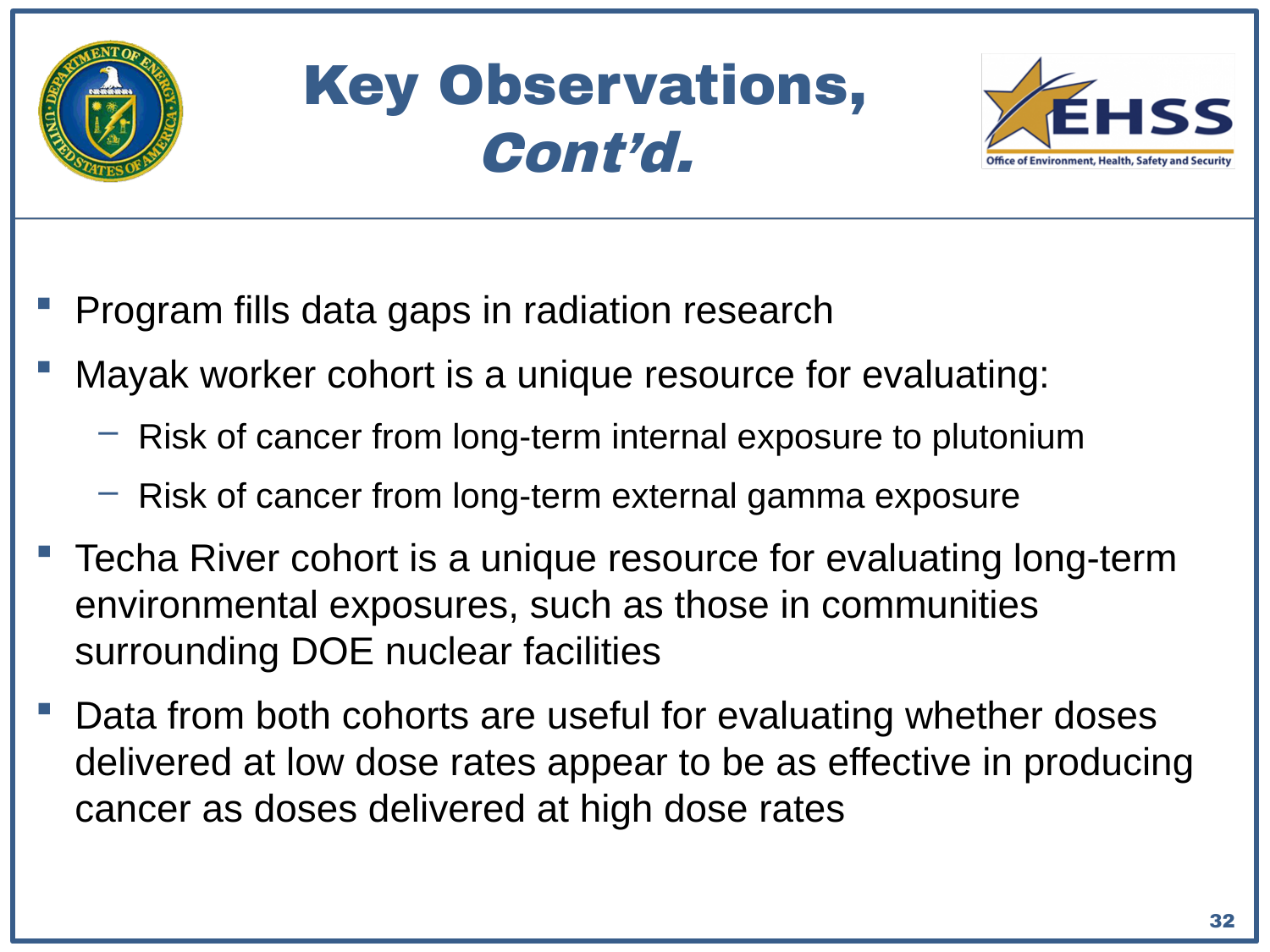

# Key Observations, Cont’d.
Program fills data gaps in radiation research
Mayak worker cohort is a unique resource for evaluating:
Risk of cancer from long-term internal exposure to plutonium
Risk of cancer from long-term external gamma exposure
Techa River cohort is a unique resource for evaluating long-term environmental exposures, such as those in communities surrounding DOE nuclear facilities
Data from both cohorts are useful for evaluating whether doses delivered at low dose rates appear to be as effective in producing cancer as doses delivered at high dose rates
32